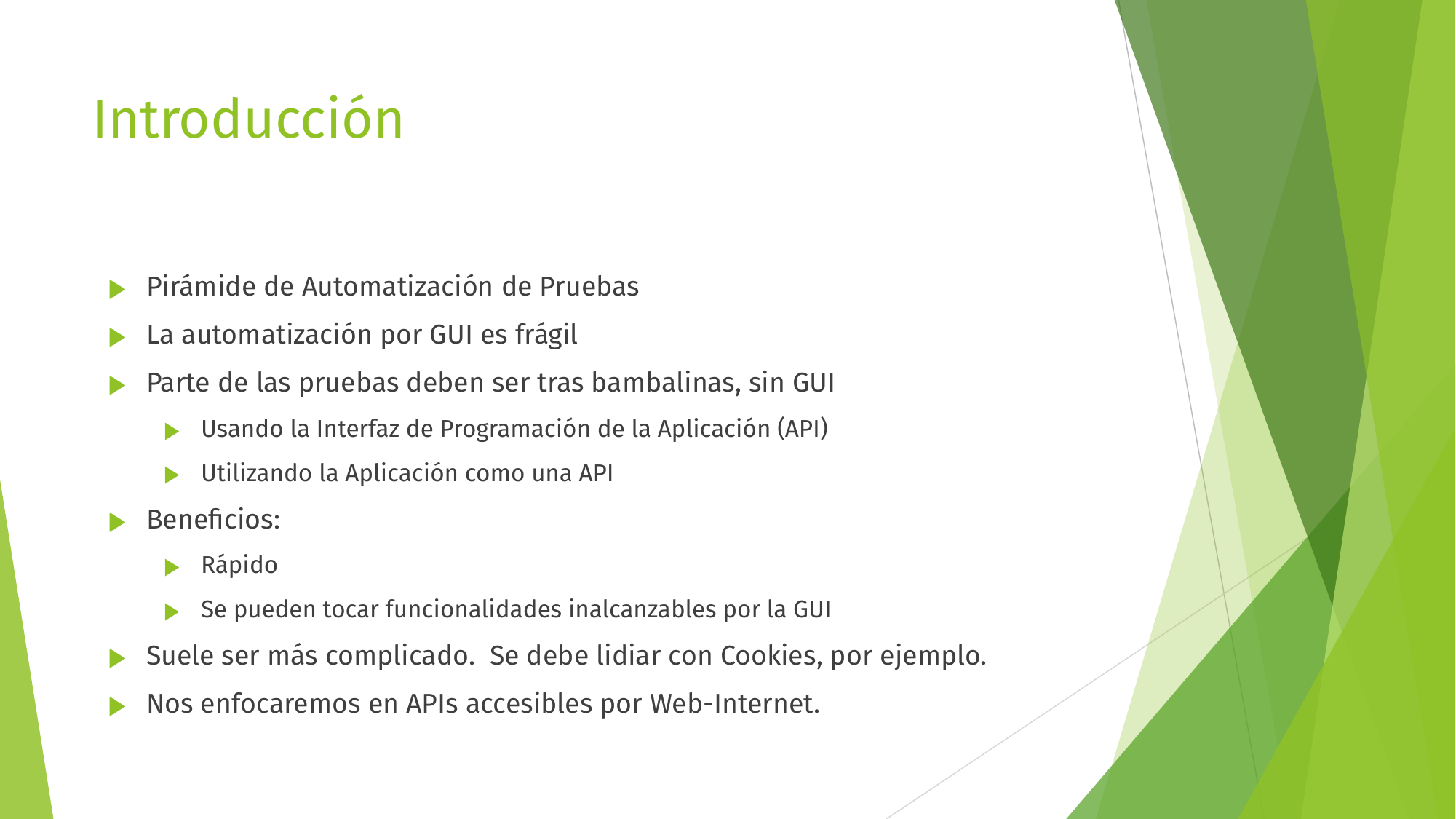

# Introducción
Pirámide de Automatización de Pruebas
La automatización por GUI es frágil
Parte de las pruebas deben ser tras bambalinas, sin GUI
Usando la Interfaz de Programación de la Aplicación (API)
Utilizando la Aplicación como una API
Beneficios:
Rápido
Se pueden tocar funcionalidades inalcanzables por la GUI
Suele ser más complicado.  Se debe lidiar con Cookies, por ejemplo.
Nos enfocaremos en APIs accesibles por Web-Internet.